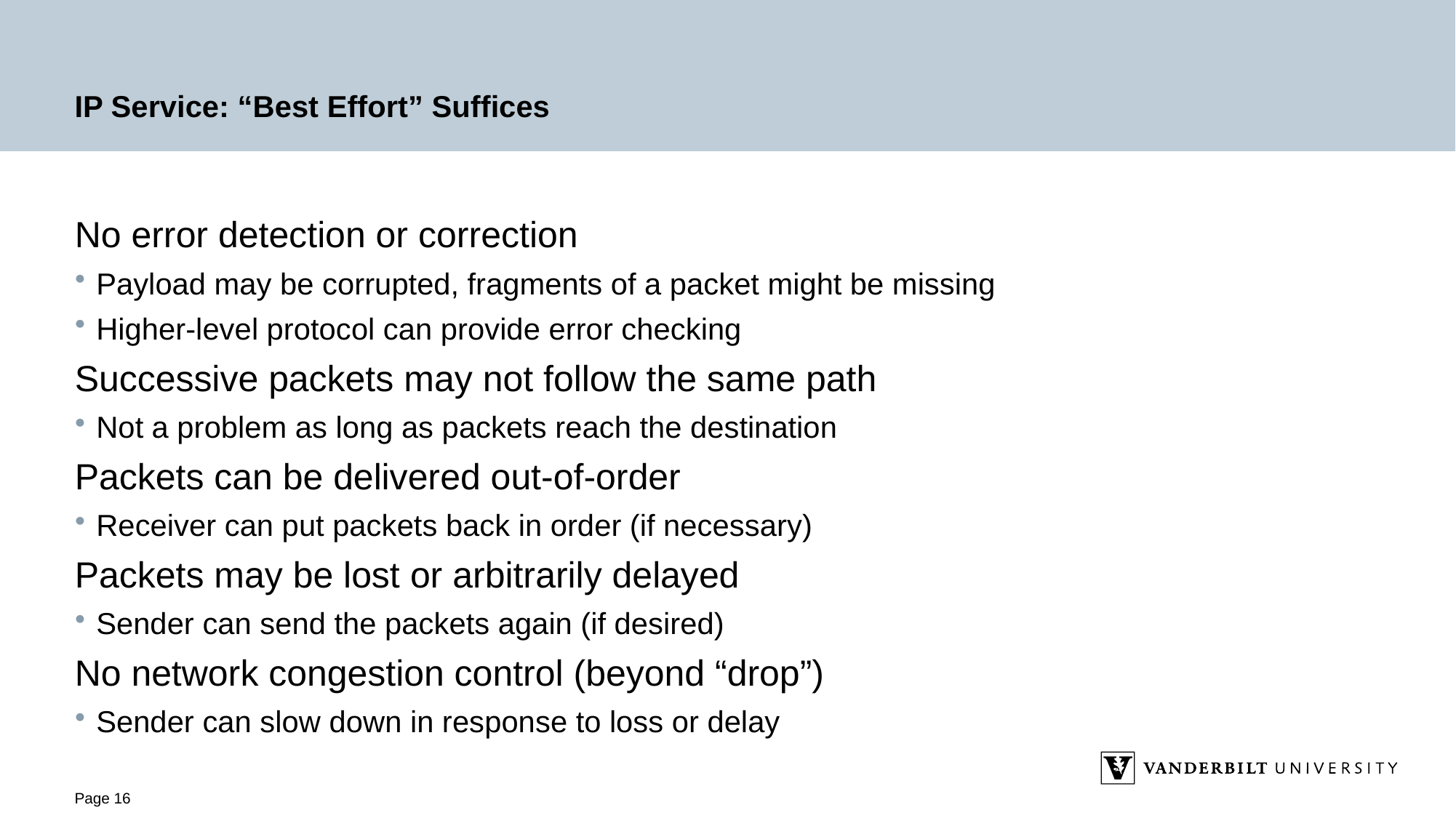

# IP Service: “Best Effort” Suffices
No error detection or correction
Payload may be corrupted, fragments of a packet might be missing
Higher-level protocol can provide error checking
Successive packets may not follow the same path
Not a problem as long as packets reach the destination
Packets can be delivered out-of-order
Receiver can put packets back in order (if necessary)
Packets may be lost or arbitrarily delayed
Sender can send the packets again (if desired)
No network congestion control (beyond “drop”)
Sender can slow down in response to loss or delay